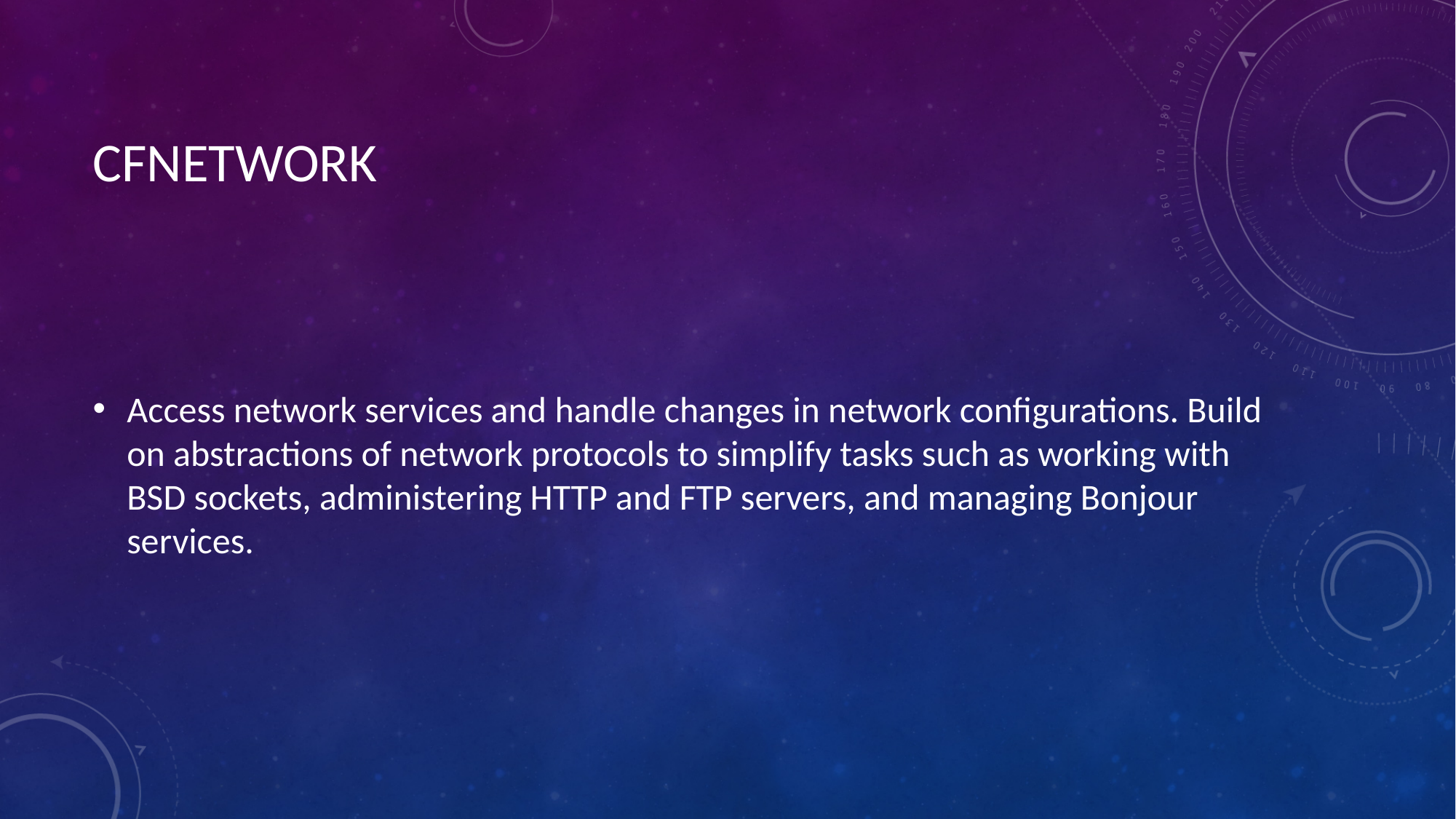

# CFNetwork
Access network services and handle changes in network configurations. Build on abstractions of network protocols to simplify tasks such as working with BSD sockets, administering HTTP and FTP servers, and managing Bonjour services.